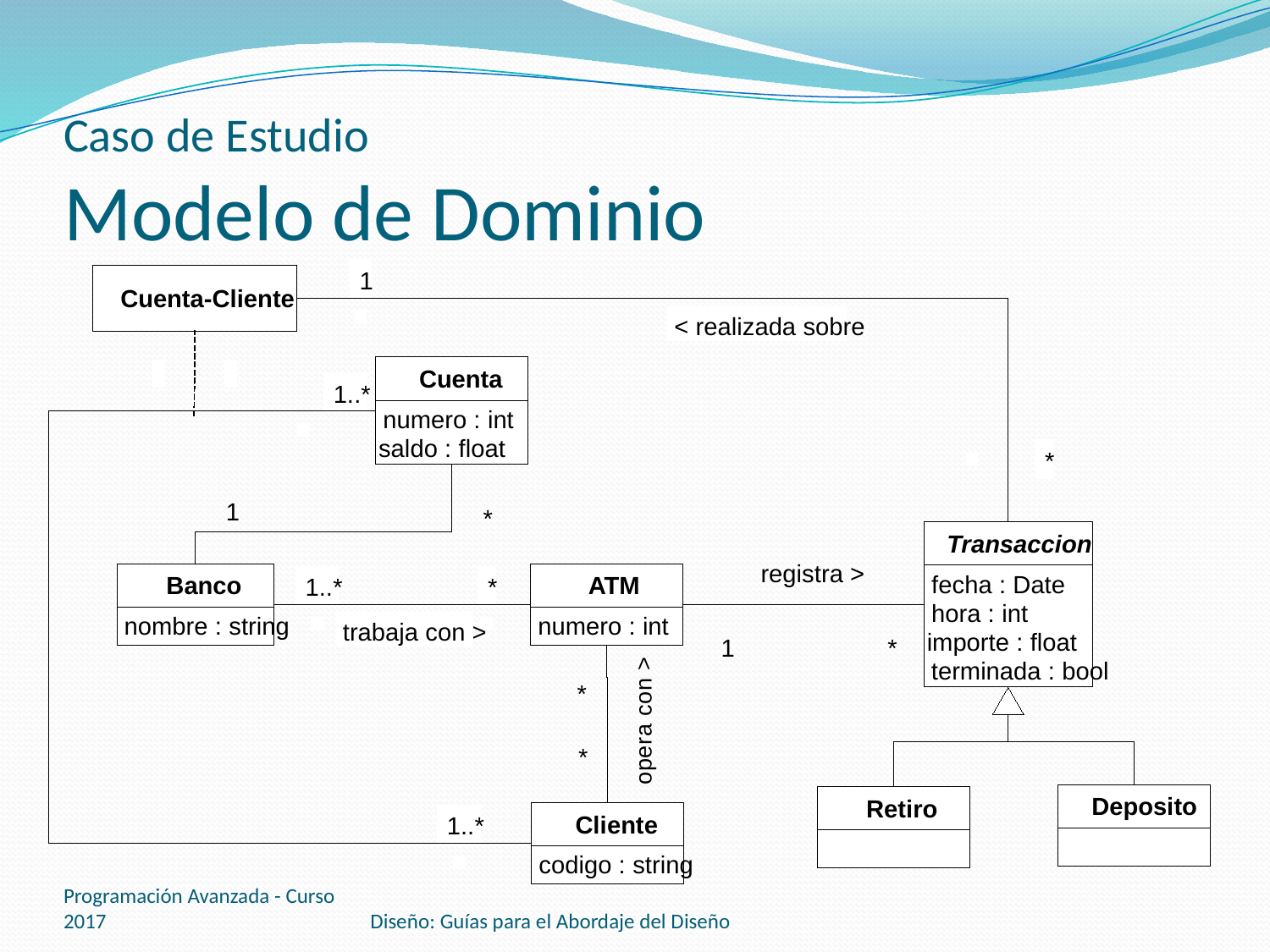

# Caso de Estudio Modelo de Dominio

1

Cuenta-Cliente

< realizada sobre

Cuenta

1..*

numero : int

saldo : float

*

1
*

Transaccion
registra >

fecha : Date
Banco
ATM
1..*
*
hora : int

nombre : string
numero : int

trabaja con >

importe : float
1
*

>
terminada : bool

n
*
o

c

a
r
e
*
p
o

Deposito
Retiro

Cliente
1..*

codigo : string

Programación Avanzada - Curso 2017
Diseño: Guías para el Abordaje del Diseño